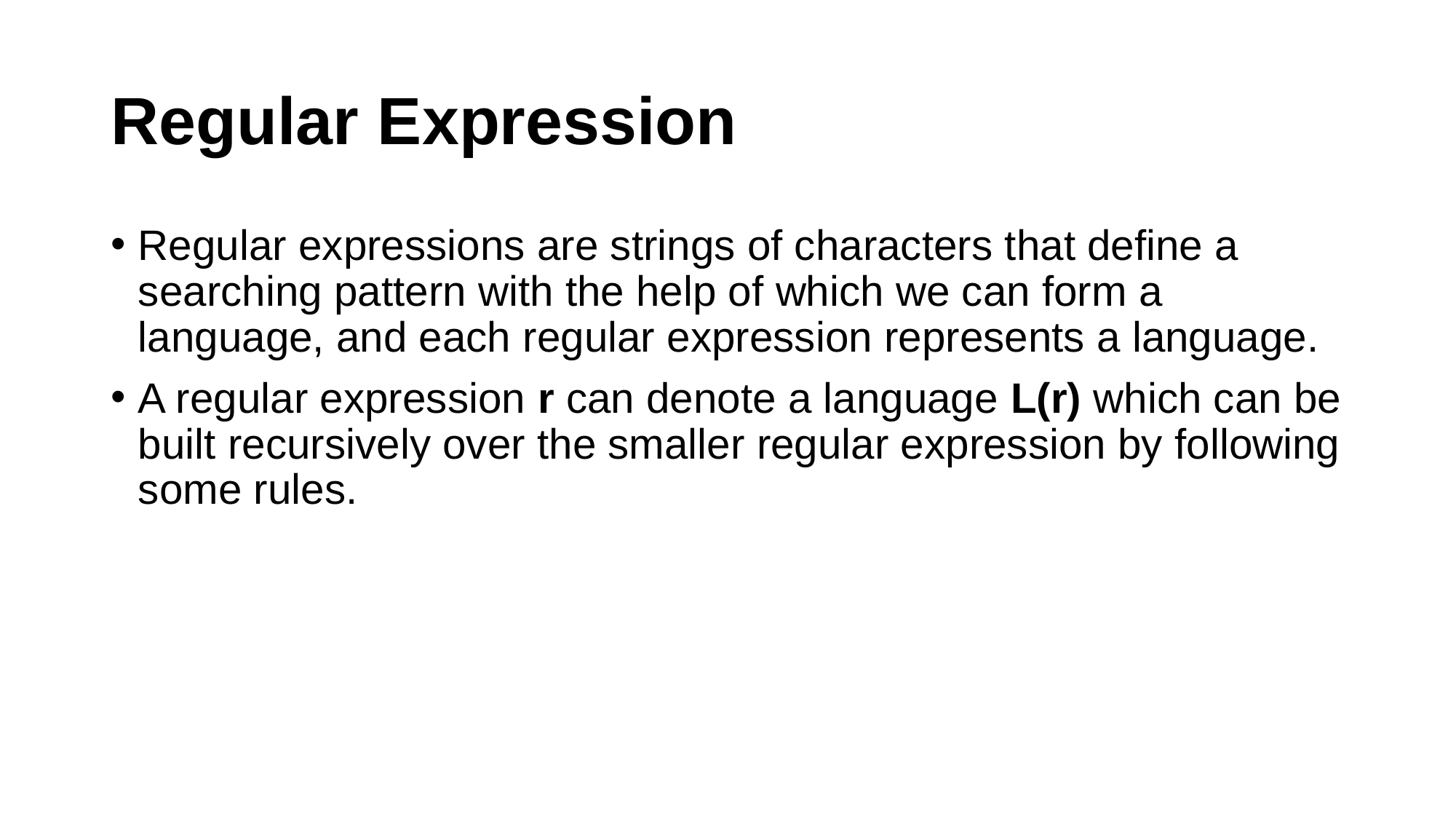

# Regular Expression
Regular expressions are strings of characters that define a searching pattern with the help of which we can form a language, and each regular expression represents a language.
A regular expression r can denote a language L(r) which can be built recursively over the smaller regular expression by following some rules.